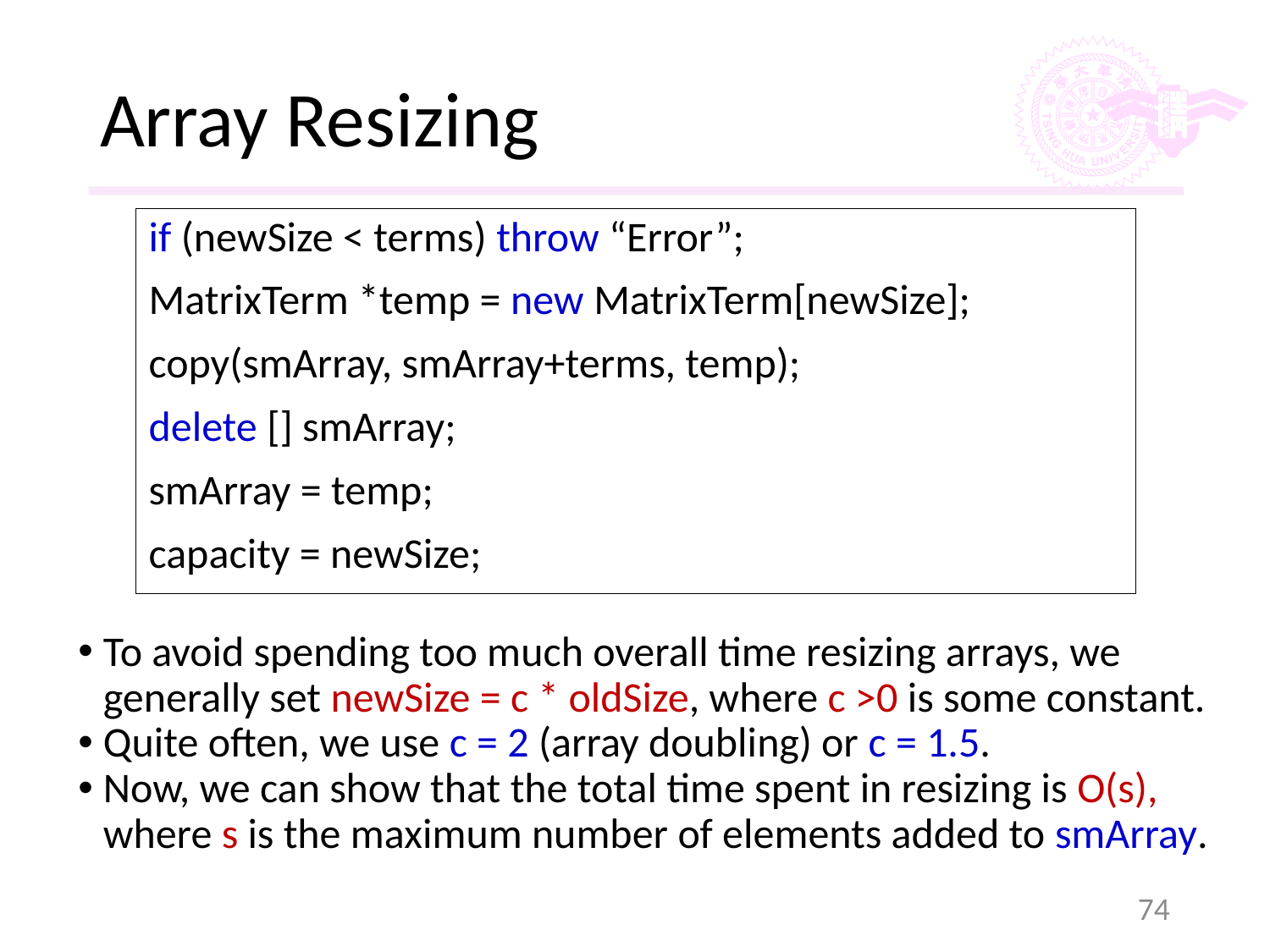

# Array Resizing
if (newSize < terms) throw “Error”;
MatrixTerm *temp = new MatrixTerm[newSize];
copy(smArray, smArray+terms, temp);
delete [] smArray;
smArray = temp;
capacity = newSize;

To avoid spending too much overall time resizing arrays, we generally set newSize = c * oldSize, where c >0 is some constant.
Quite often, we use c = 2 (array doubling) or c = 1.5.
Now, we can show that the total time spent in resizing is O(s), where s is the maximum number of elements added to smArray.
74